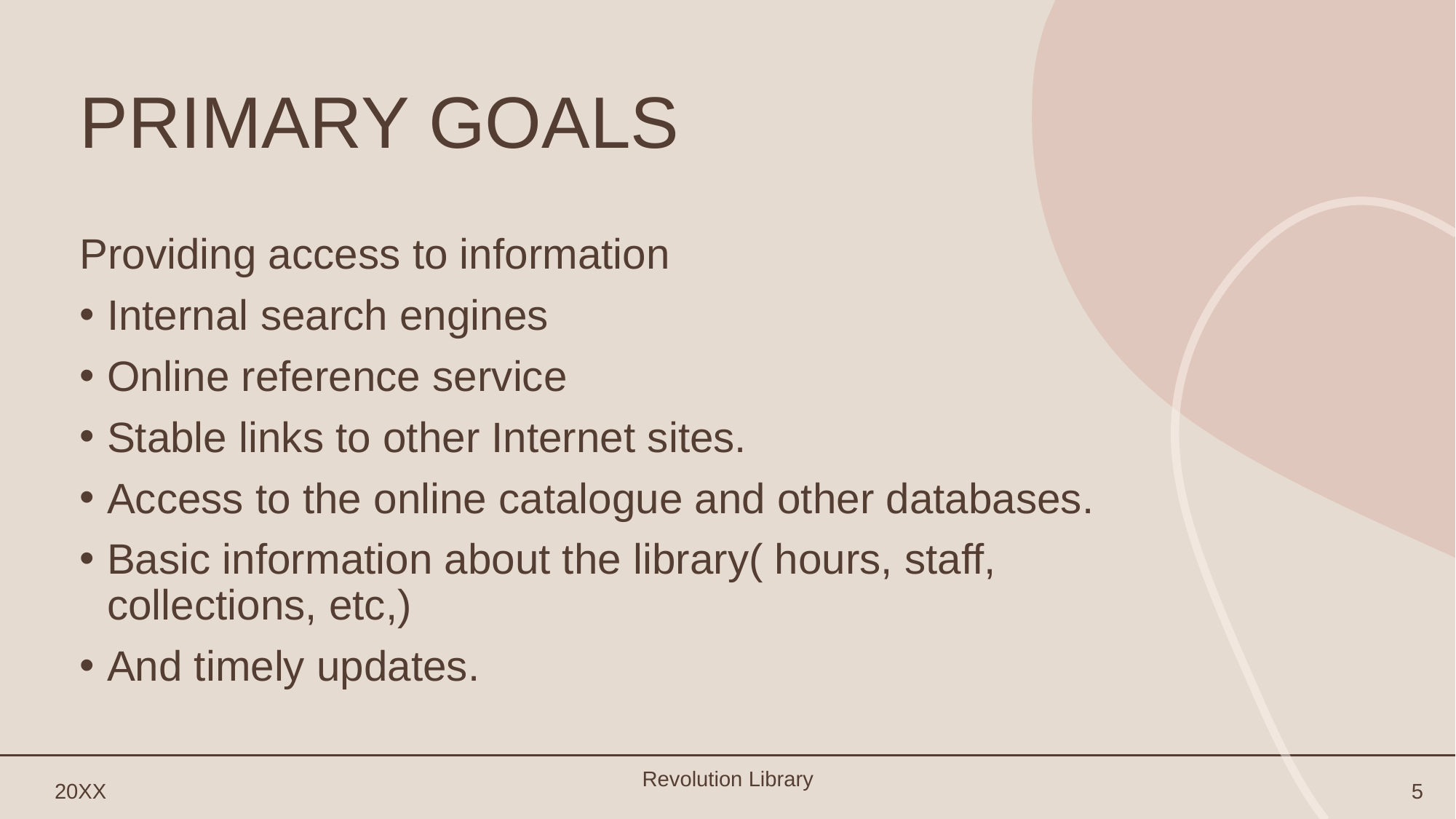

# PRIMARY GOALS
Providing access to information
Internal search engines
Online reference service
Stable links to other Internet sites.
Access to the online catalogue and other databases.
Basic information about the library( hours, staff, collections, etc,)
And timely updates.
20XX
Revolution Library

5